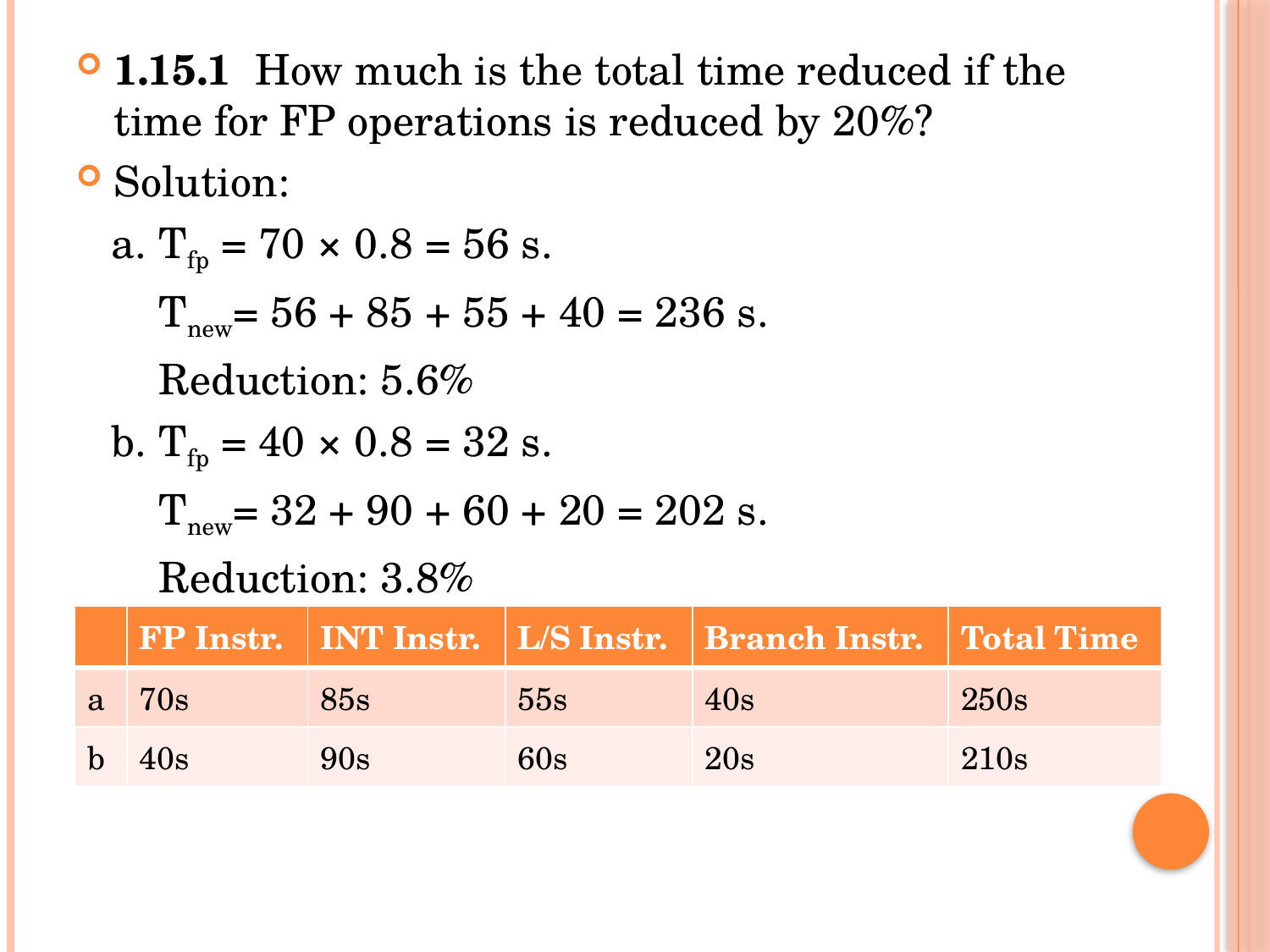

1.15.1  How much is the total time reduced if the time for FP operations is reduced by 20%?
Solution:
   a. Tfp = 70 × 0.8 = 56 s.
       Tnew= 56 + 85 + 55 + 40 = 236 s.
       Reduction: 5.6%
   b. Tfp = 40 × 0.8 = 32 s.
       Tnew= 32 + 90 + 60 + 20 = 202 s.
       Reduction: 3.8%
|  | FP Instr. | INT Instr. | L/S Instr. | Branch Instr. | Total Time |
| --- | --- | --- | --- | --- | --- |
| a | 70s | 85s | 55s | 40s | 250s |
| b | 40s | 90s | 60s | 20s | 210s |